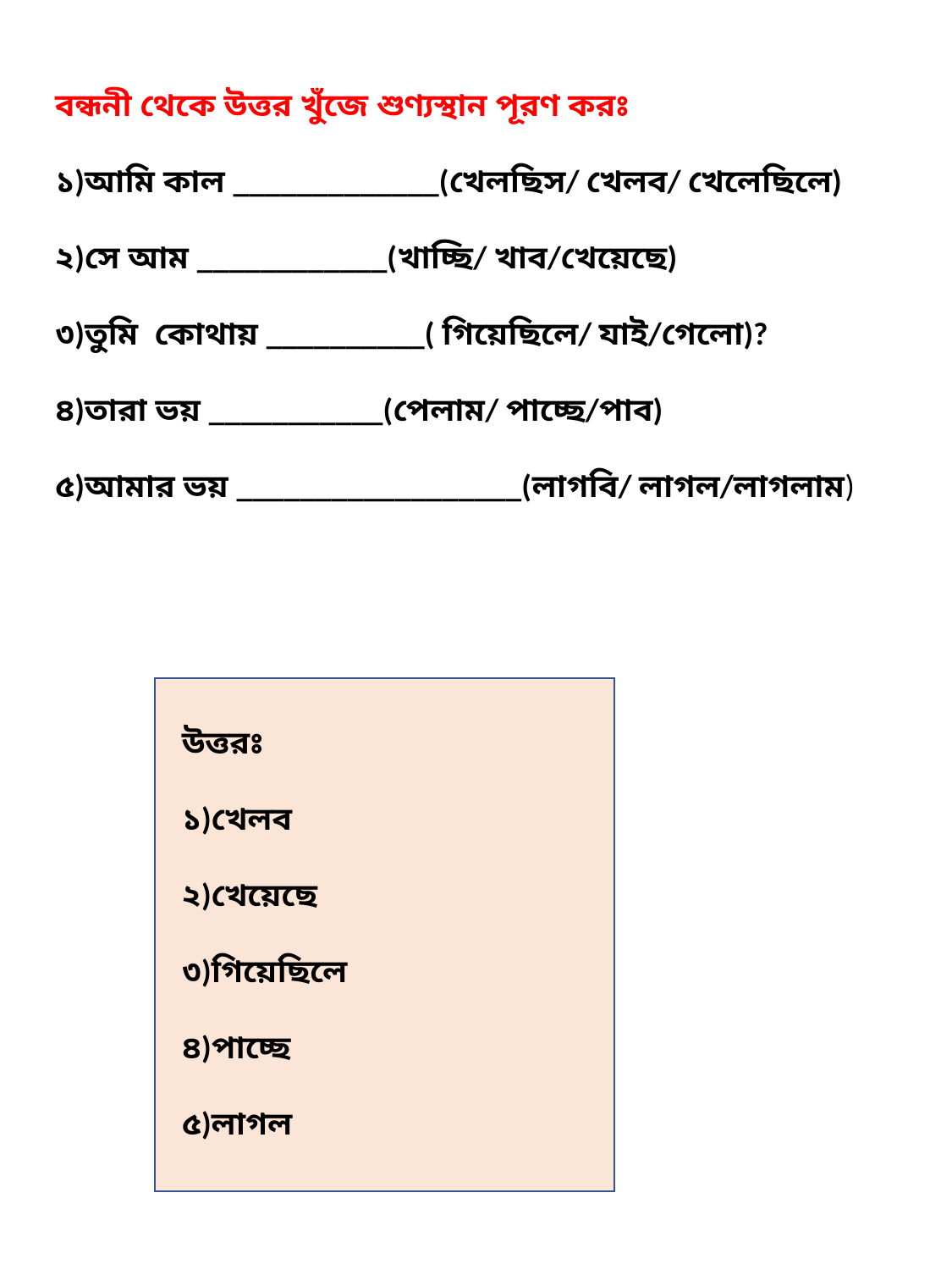

বন্ধনী থেকে উত্তর খুঁজে শুণ্যস্থান পূরণ করঃ

১)আমি কাল _____________(খেলছিস/ খেলব/ খেলেছিলে)

২)সে আম ____________(খাচ্ছি/ খাব/খেয়েছে)

৩)তুমি  কোথায় __________( গিয়েছিলে/ যাই/গেলো)?

৪)তারা ভয় ___________(পেলাম/ পাচ্ছে/পাব)

৫)আমার ভয় __________________(লাগবি/ লাগল/লাগলাম)

উত্তরঃ

১)খেলব

২)খেয়েছে

৩)গিয়েছিলে

৪)পাচ্ছে

৫)লাগল